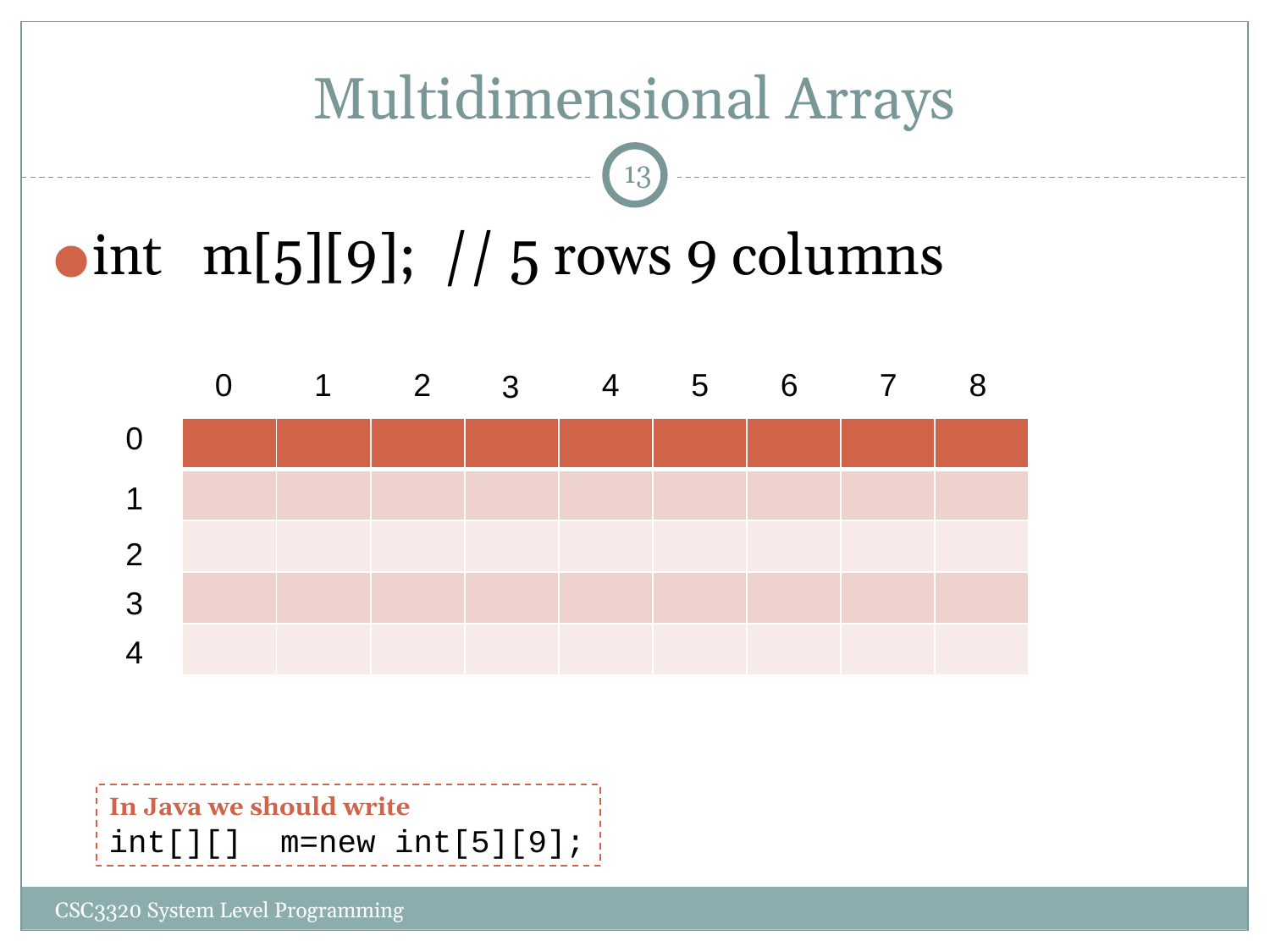

# Multidimensional Arrays
13
int   m[5][9];  // 5 rows 9 columns

0
1
2
4
5
6
7
8
3
0
|  |  |  |  |  |  |  |  |  |
| --- | --- | --- | --- | --- | --- | --- | --- | --- |
|  |  |  |  |  |  |  |  |  |
|  |  |  |  |  |  |  |  |  |
|  |  |  |  |  |  |  |  |  |
|  |  |  |  |  |  |  |  |  |
1
2
3
4
In Java we should write
int[][]  m=new int[5][9];
CSC3320 System Level Programming